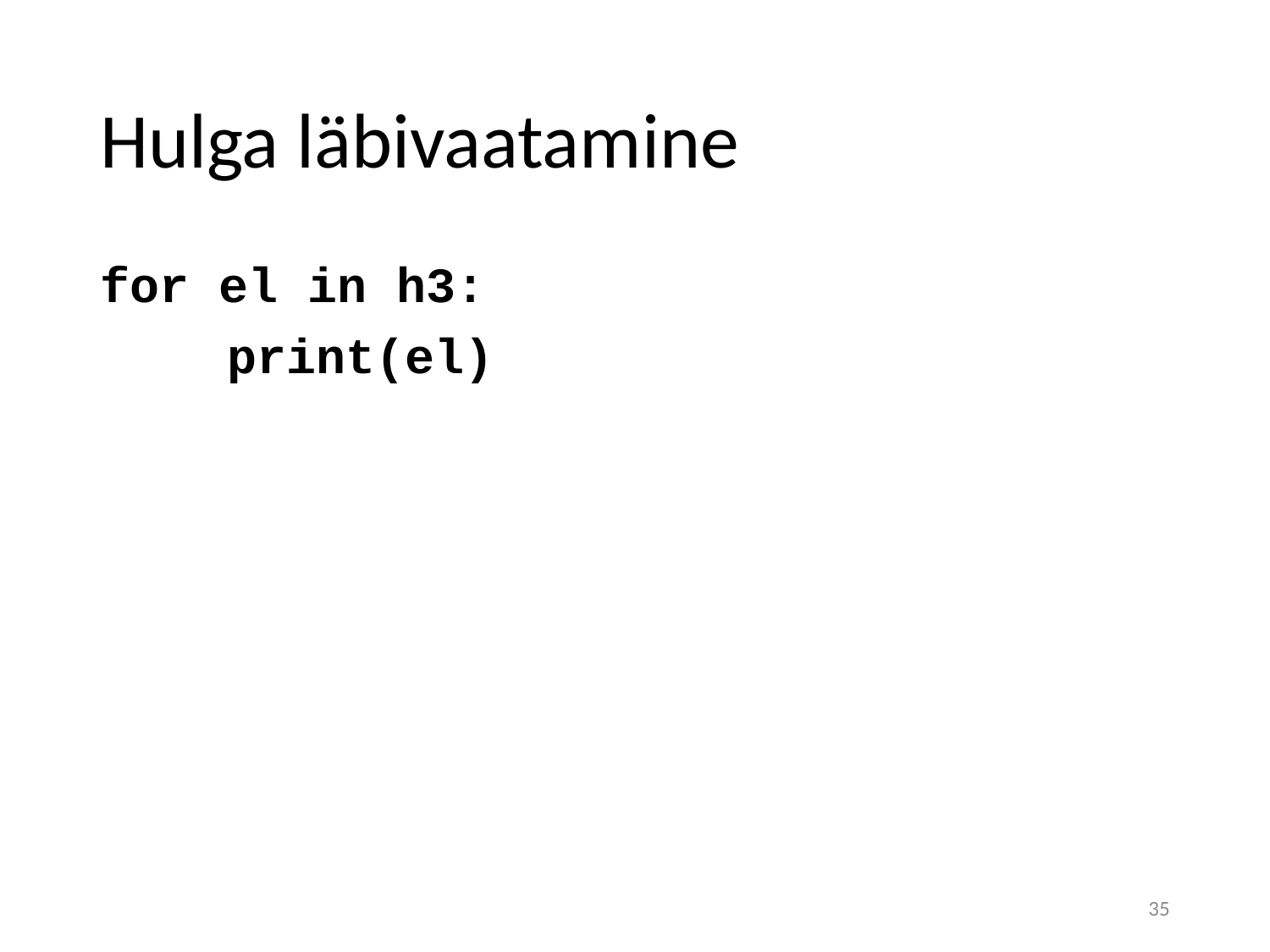

# Hulga läbivaatamine
for el in h3:
	print(el)
35